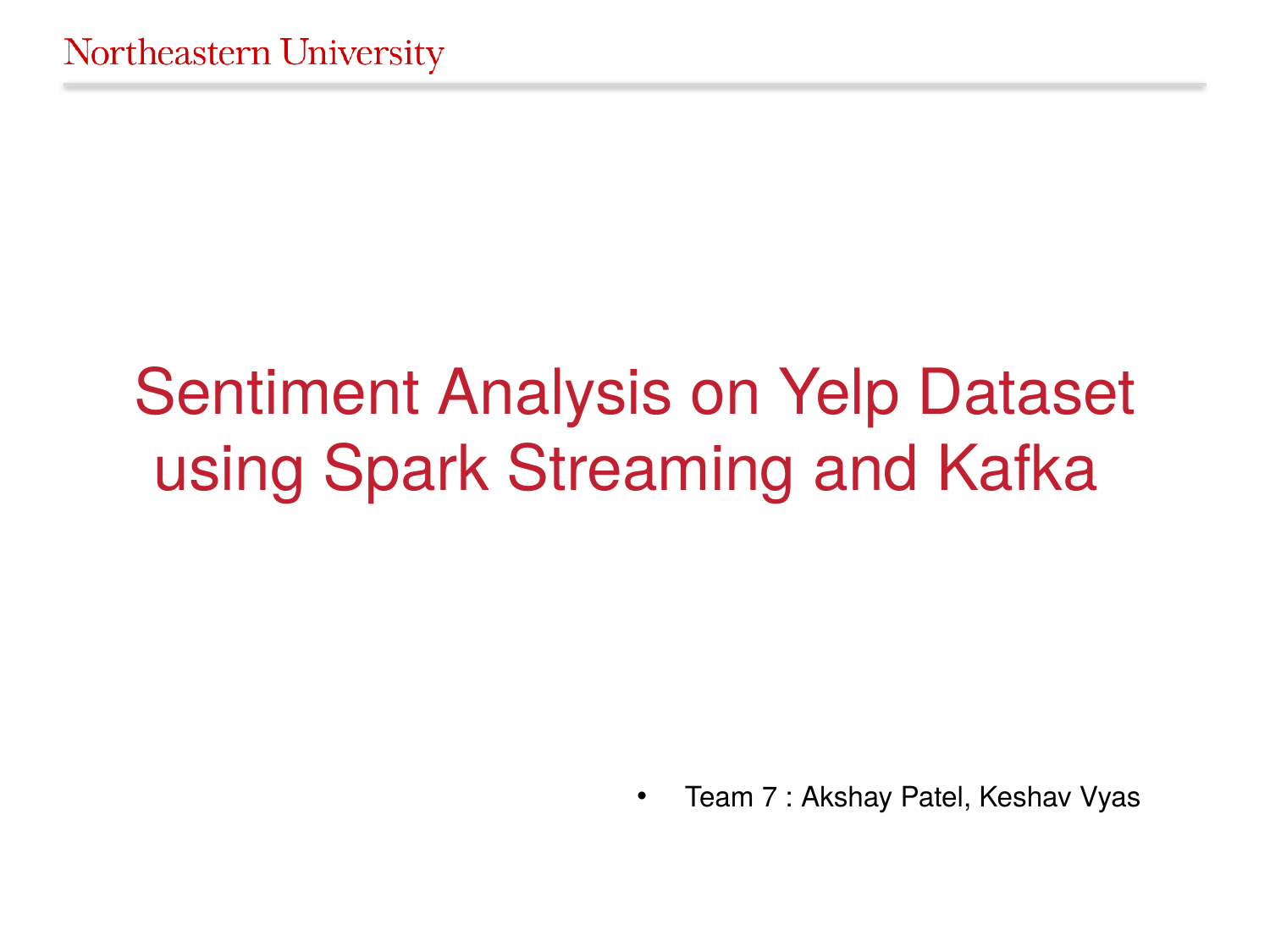

# Sentiment Analysis on Yelp Dataset using Spark Streaming and Kafka
Team 7 : Akshay Patel, Keshav Vyas